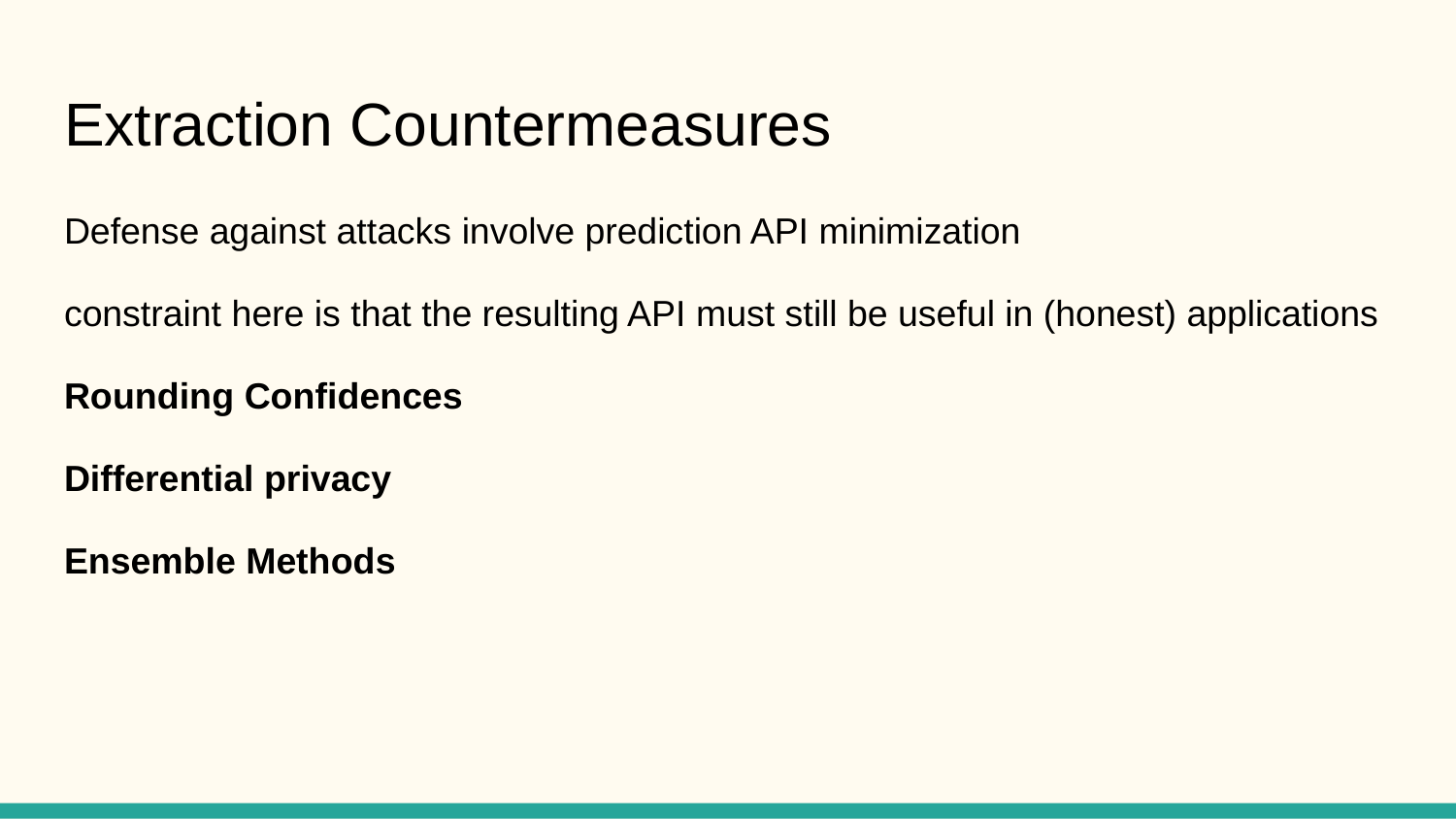

# Extraction Countermeasures
Defense against attacks involve prediction API minimization
constraint here is that the resulting API must still be useful in (honest) applications
Rounding Confidences
Differential privacy
Ensemble Methods